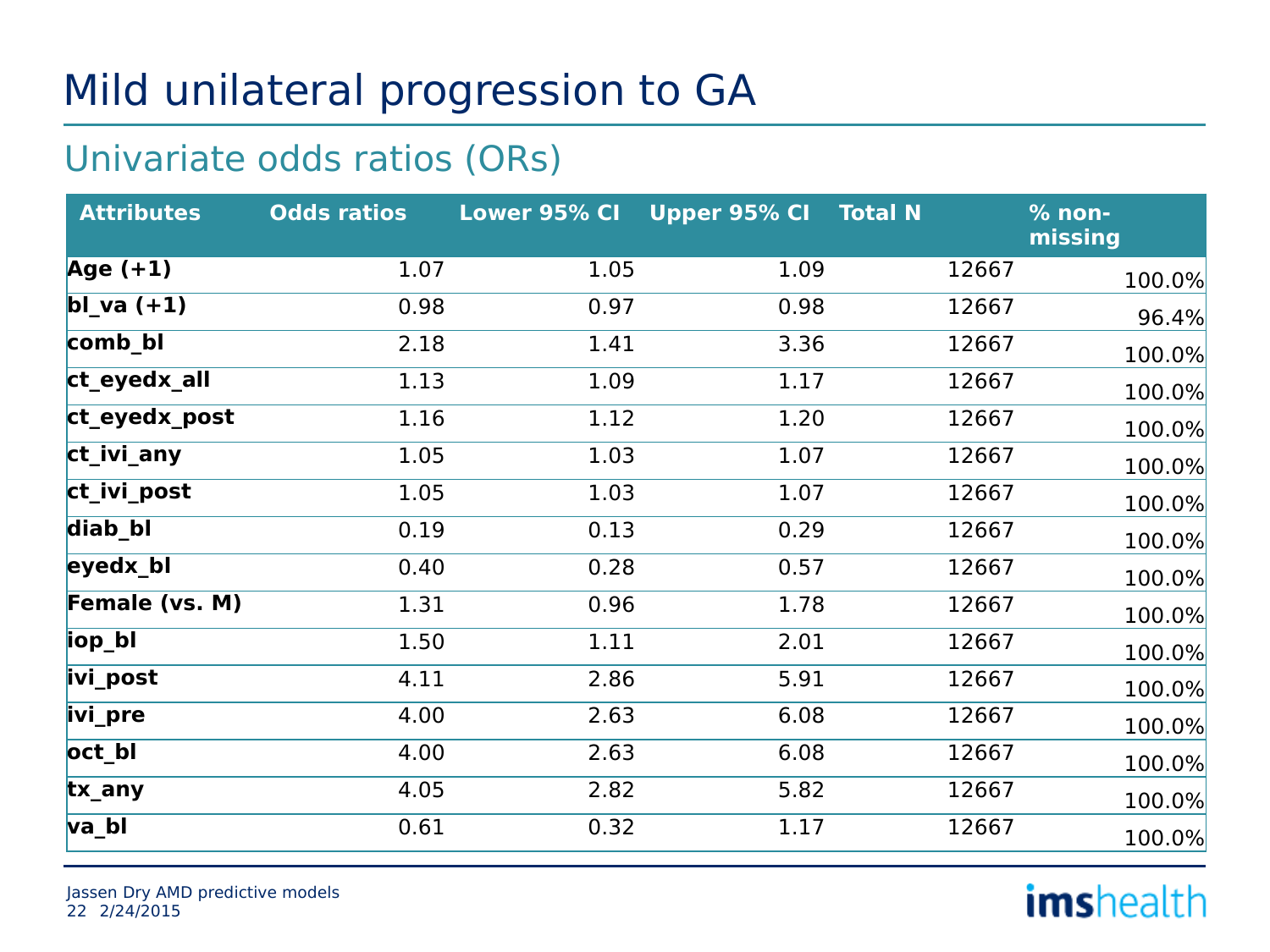

# Mild unilateral progression to GA
Univariate odds ratios (ORs)
| Attributes | Odds ratios | Lower 95% CI | Upper 95% CI | Total N | % non-missing |
| --- | --- | --- | --- | --- | --- |
| Age (+1) | 1.07 | 1.05 | 1.09 | 12667 | 100.0% |
| bl\_va (+1) | 0.98 | 0.97 | 0.98 | 12667 | 96.4% |
| comb\_bl | 2.18 | 1.41 | 3.36 | 12667 | 100.0% |
| ct\_eyedx\_all | 1.13 | 1.09 | 1.17 | 12667 | 100.0% |
| ct\_eyedx\_post | 1.16 | 1.12 | 1.20 | 12667 | 100.0% |
| ct\_ivi\_any | 1.05 | 1.03 | 1.07 | 12667 | 100.0% |
| ct\_ivi\_post | 1.05 | 1.03 | 1.07 | 12667 | 100.0% |
| diab\_bl | 0.19 | 0.13 | 0.29 | 12667 | 100.0% |
| eyedx\_bl | 0.40 | 0.28 | 0.57 | 12667 | 100.0% |
| Female (vs. M) | 1.31 | 0.96 | 1.78 | 12667 | 100.0% |
| iop\_bl | 1.50 | 1.11 | 2.01 | 12667 | 100.0% |
| ivi\_post | 4.11 | 2.86 | 5.91 | 12667 | 100.0% |
| ivi\_pre | 4.00 | 2.63 | 6.08 | 12667 | 100.0% |
| oct\_bl | 4.00 | 2.63 | 6.08 | 12667 | 100.0% |
| tx\_any | 4.05 | 2.82 | 5.82 | 12667 | 100.0% |
| va\_bl | 0.61 | 0.32 | 1.17 | 12667 | 100.0% |
Jassen Dry AMD predictive models
2/24/2015
22